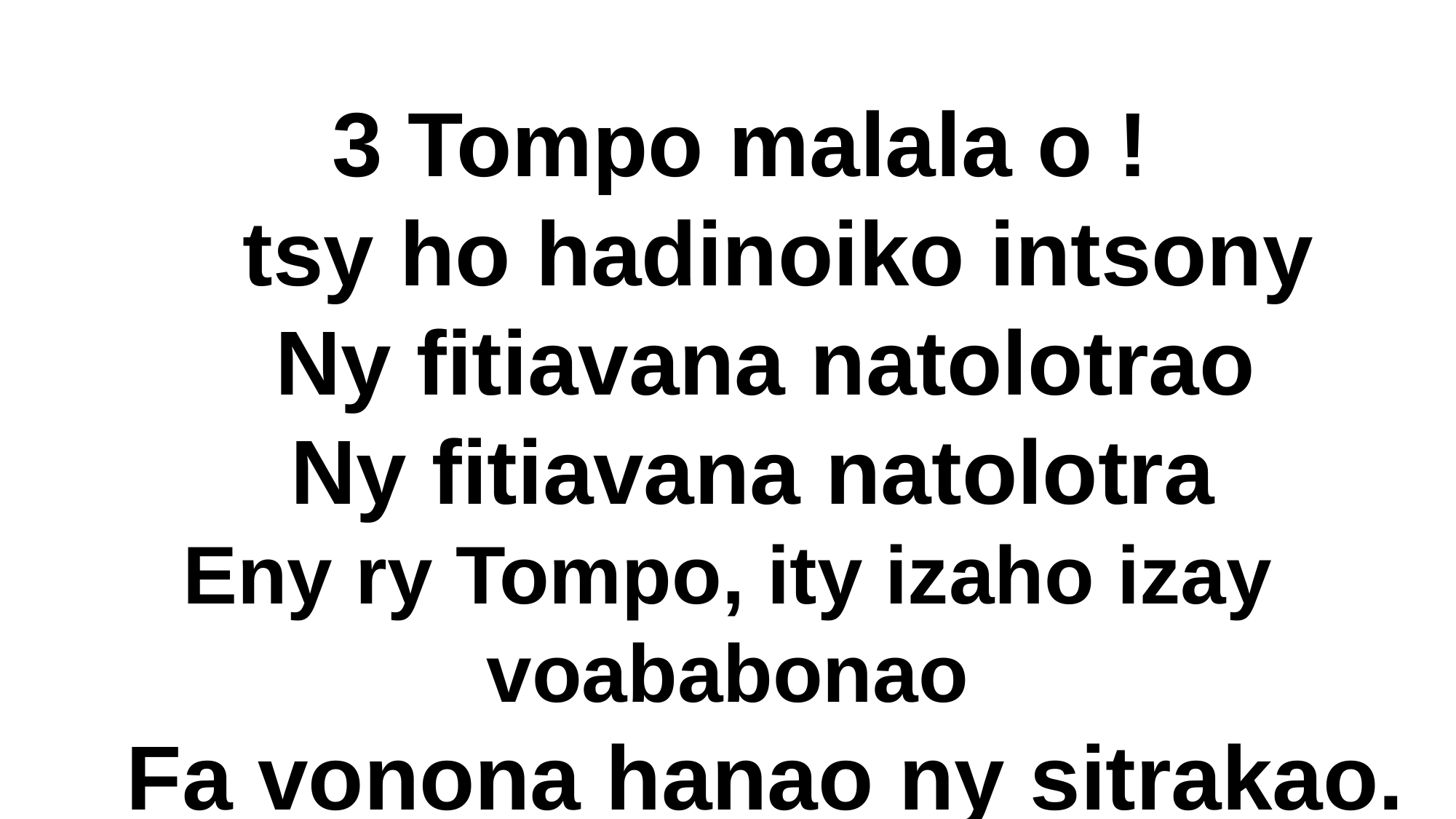

3 Tompo malala o !
    tsy ho hadinoiko intsony
   Ny fitiavana natolotrao
  Ny fitiavana natolotra
Eny ry Tompo, ity izaho izay voababonao
   Fa vonona hanao ny sitrakao.